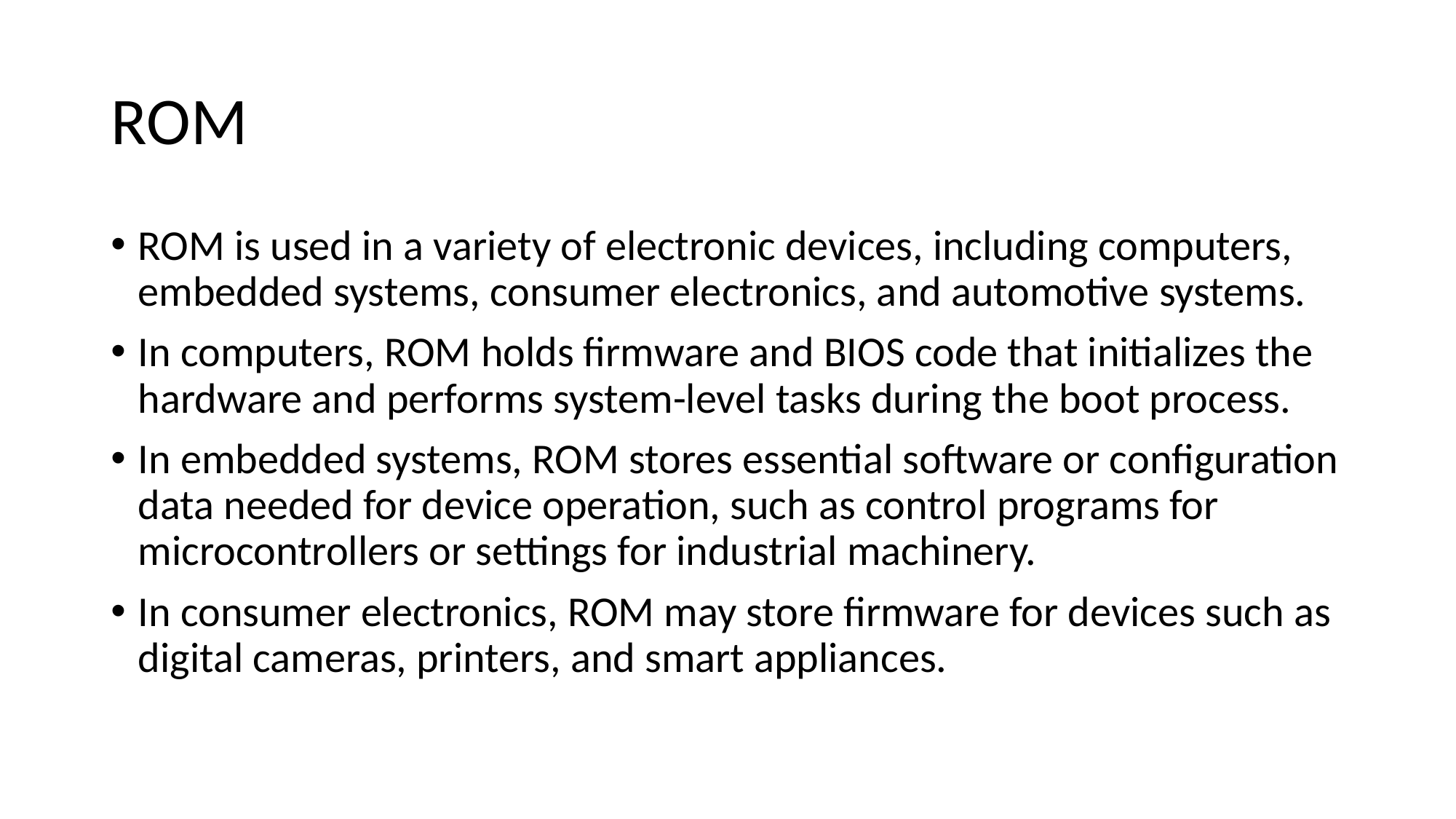

# ROM
ROM is used in a variety of electronic devices, including computers, embedded systems, consumer electronics, and automotive systems.
In computers, ROM holds firmware and BIOS code that initializes the hardware and performs system-level tasks during the boot process.
In embedded systems, ROM stores essential software or configuration data needed for device operation, such as control programs for microcontrollers or settings for industrial machinery.
In consumer electronics, ROM may store firmware for devices such as digital cameras, printers, and smart appliances.